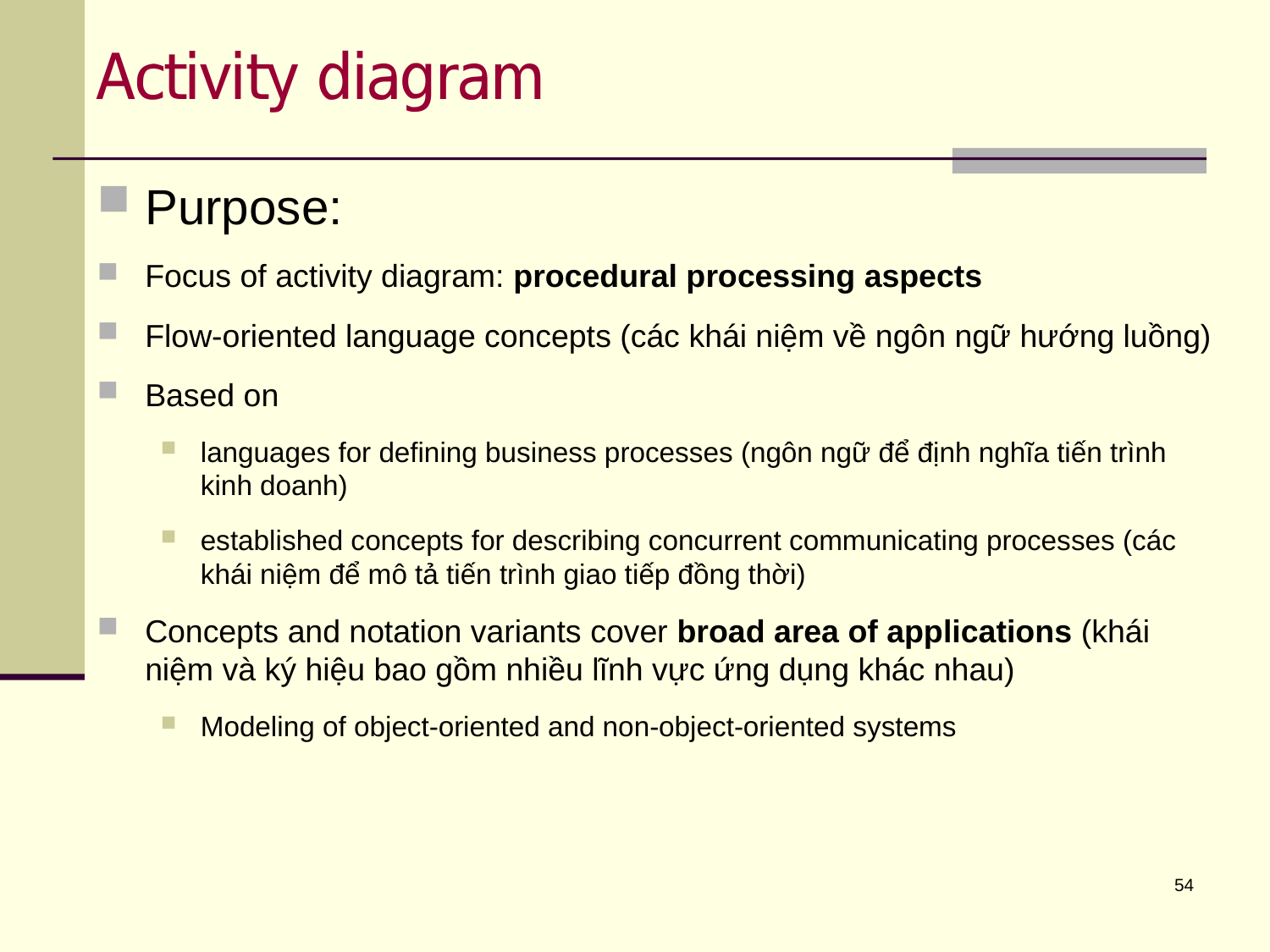

# Activity diagram
Purpose:
Focus of activity diagram: procedural processing aspects
Flow-oriented language concepts (các khái niệm về ngôn ngữ hướng luồng)
Based on
languages for defining business processes (ngôn ngữ để định nghĩa tiến trình kinh doanh)
established concepts for describing concurrent communicating processes (các khái niệm để mô tả tiến trình giao tiếp đồng thời)
Concepts and notation variants cover broad area of applications (khái niệm và ký hiệu bao gồm nhiều lĩnh vực ứng dụng khác nhau)
Modeling of object-oriented and non-object-oriented systems

54